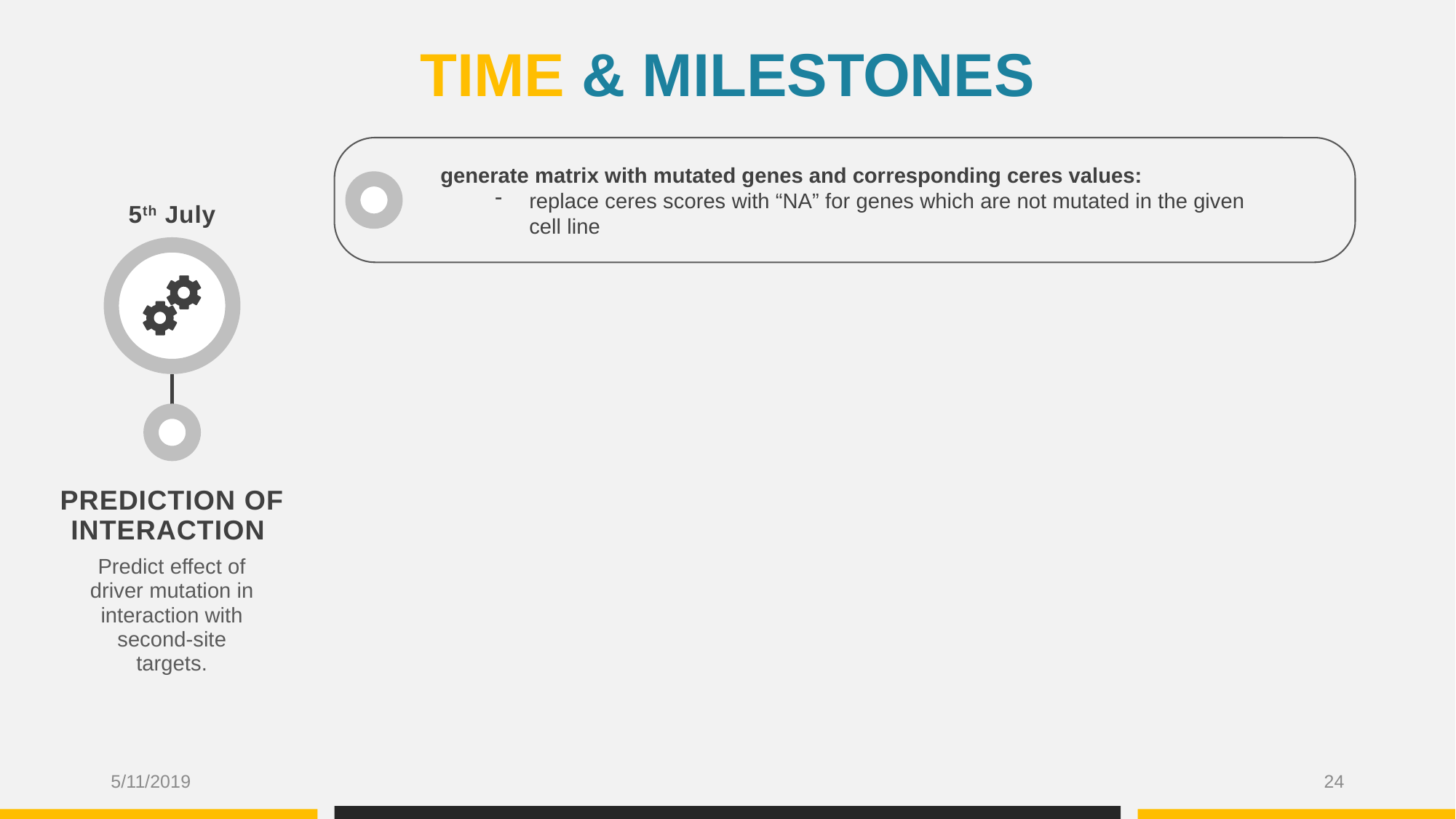

TIME & MILESTONES

generate matrix with mutated genes and corresponding ceres values:
replace ceres scores with “NA” for genes which are not mutated in the given cell line

5th July

PREDICTION OF INTERACTION
Predict effect of driver mutation in interaction with second-site targets.
5/11/2019
24